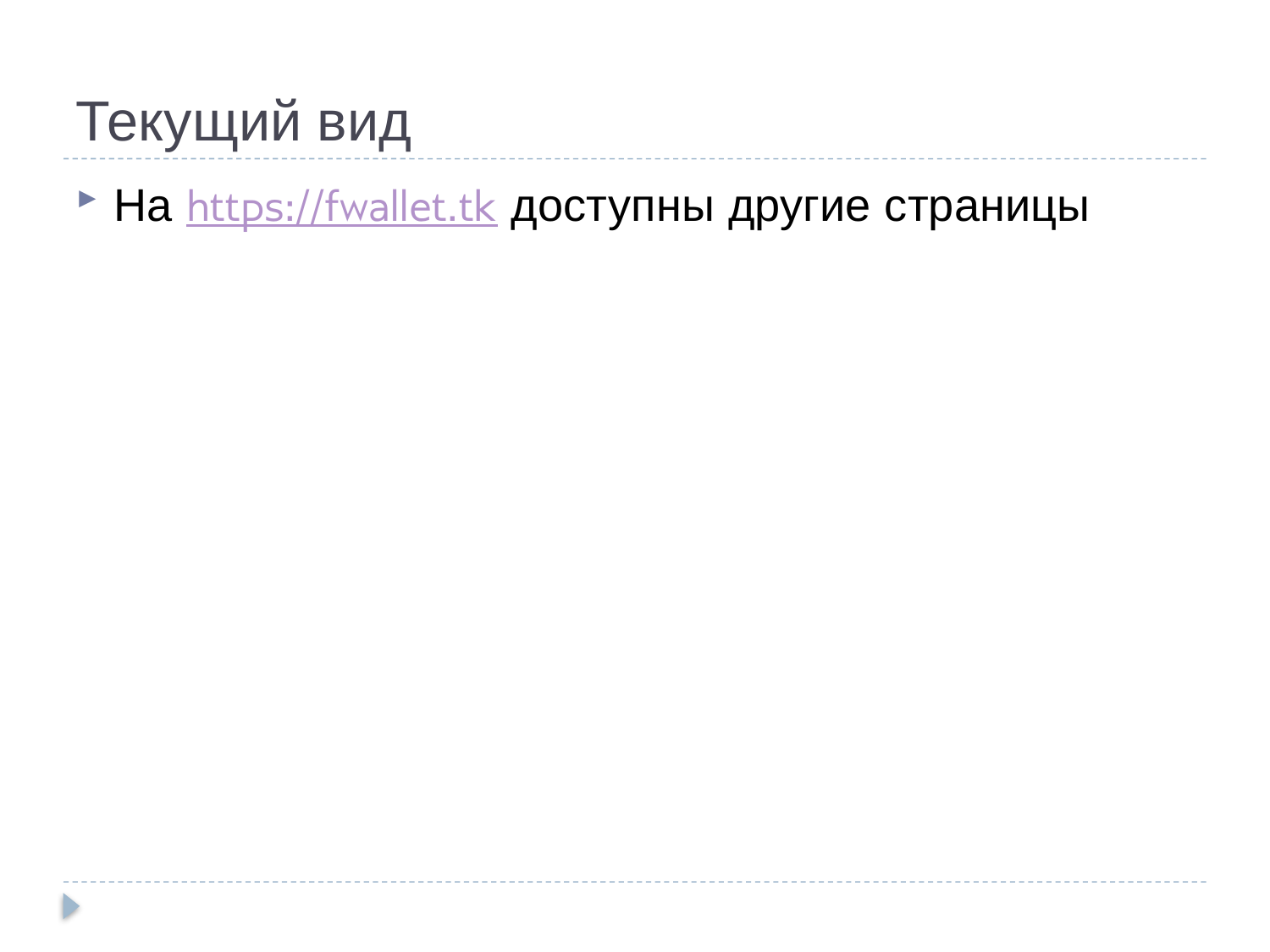

# Текущий вид
На https://fwallet.tk доступны другие страницы